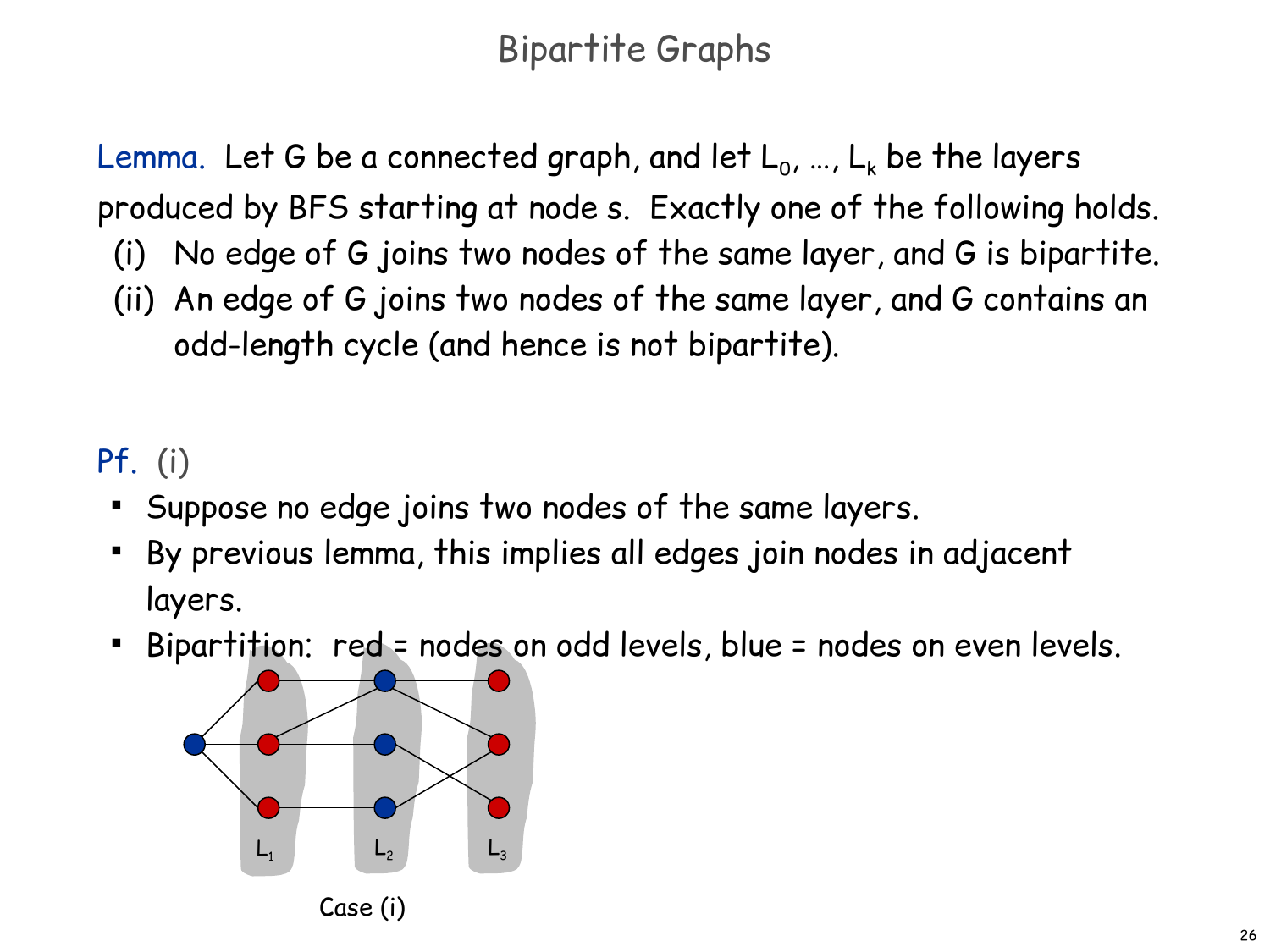

# Bipartite Graphs
Lemma.  Let G be a connected graph, and let L0, …, Lk be the layers produced by BFS starting at node s.  Exactly one of the following holds.
(i)   No edge of G joins two nodes of the same layer, and G is bipartite.
(ii)  An edge of G joins two nodes of the same layer, and G contains an
   odd-length cycle (and hence is not bipartite).

Pf.  (i)
Suppose no edge joins two nodes of the same layers.
By previous lemma, this implies all edges join nodes in adjacent layers.
Bipartition:  red = nodes on odd levels, blue = nodes on even levels.

L2
L3
L1
Case (i)
26